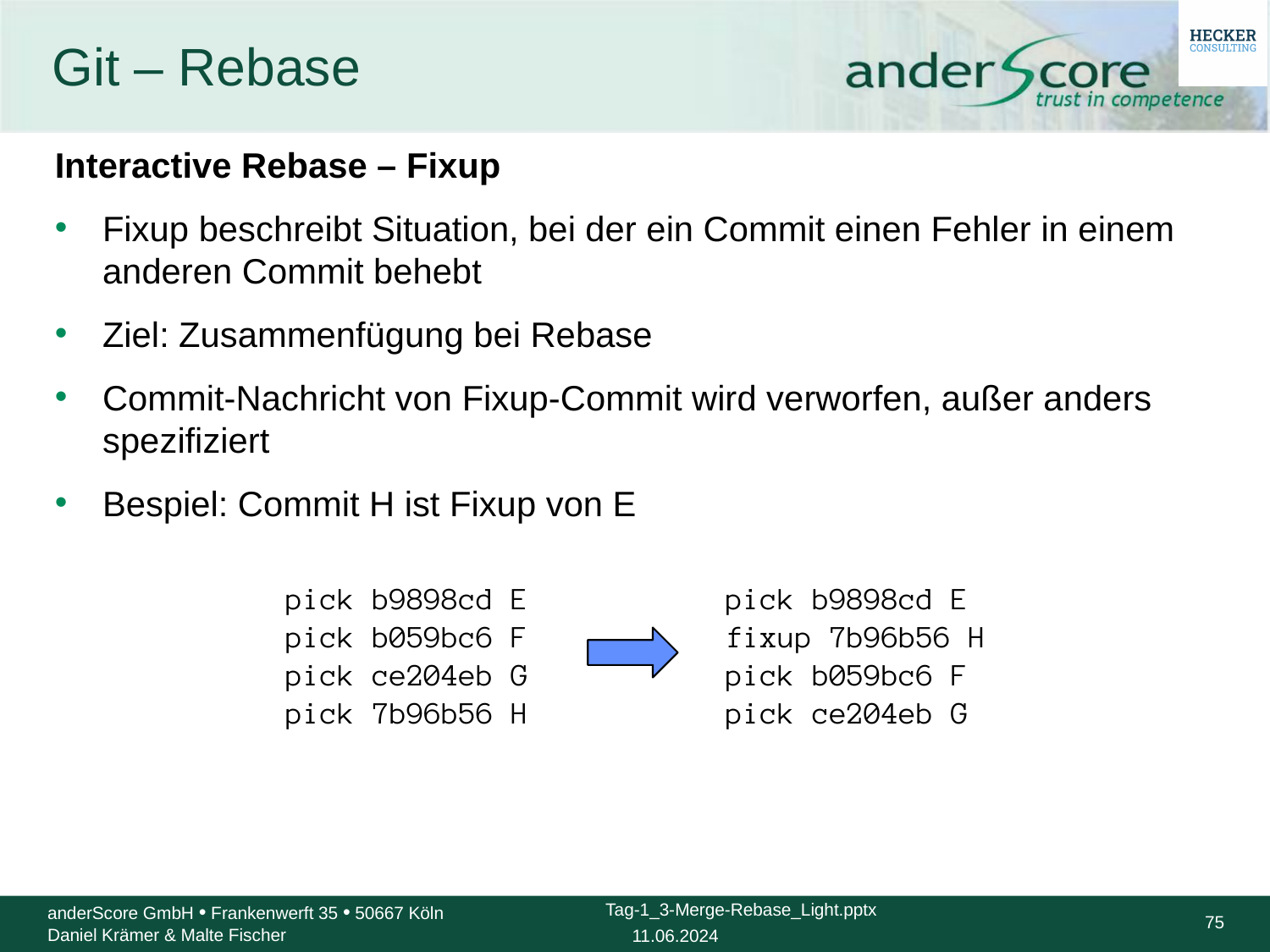

# Git – Rebase
Interactive Rebase – Fixup
Fixup beschreibt Situation, bei der ein Commit einen Fehler in einem anderen Commit behebt
Ziel: Zusammenfügung bei Rebase
Commit-Nachricht von Fixup-Commit wird verworfen, außer anders spezifiziert
Bespiel: Commit H ist Fixup von E
pick b9898cd E
fixup 7b96b56 H
pick b059bc6 F
pick ce204eb G

pick b9898cd E
pick b059bc6 F
pick ce204eb G
pick 7b96b56 H